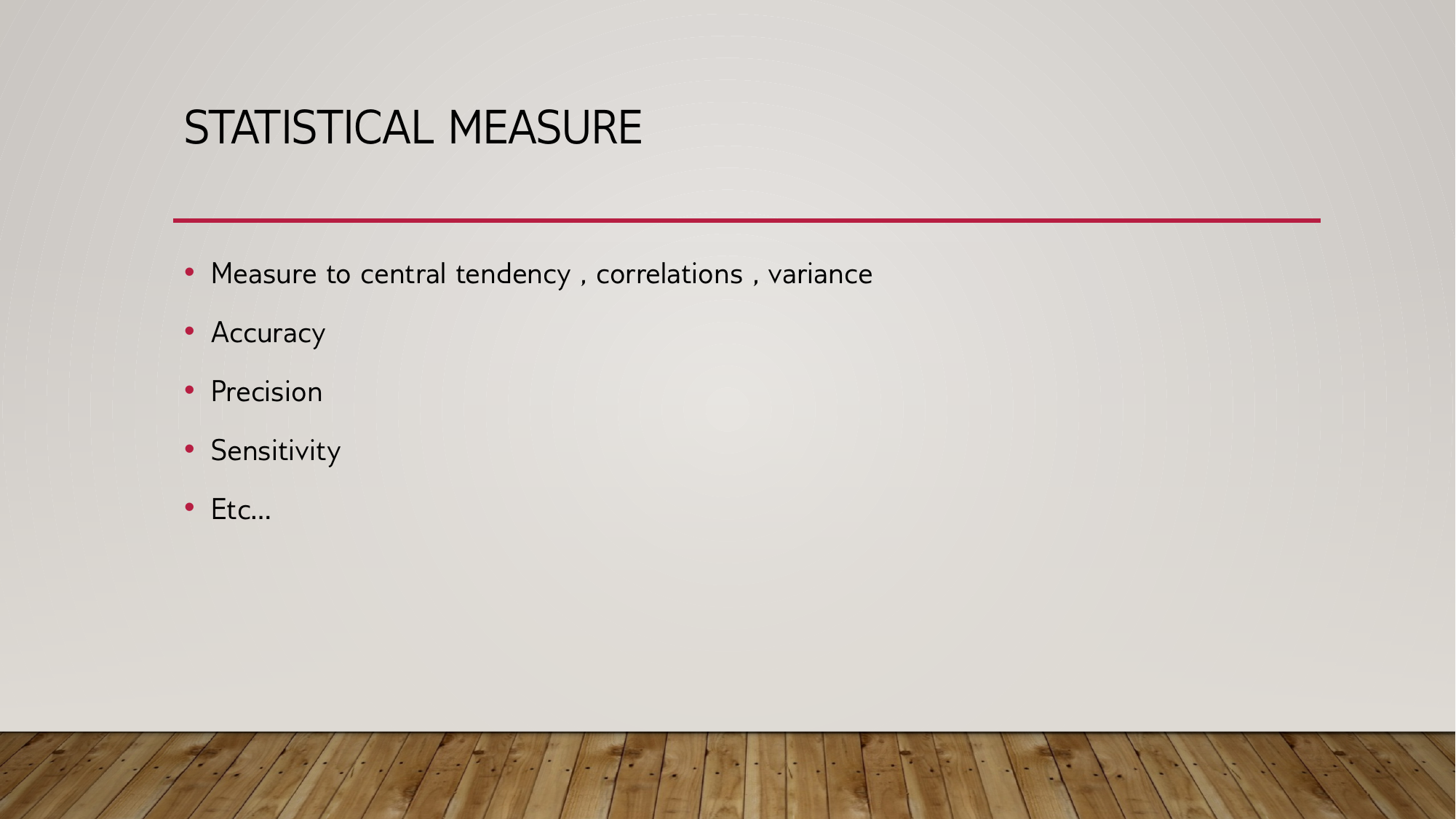

# Statistical measure
Measure to central tendency , correlations , variance
Accuracy
Precision
Sensitivity
Etc…